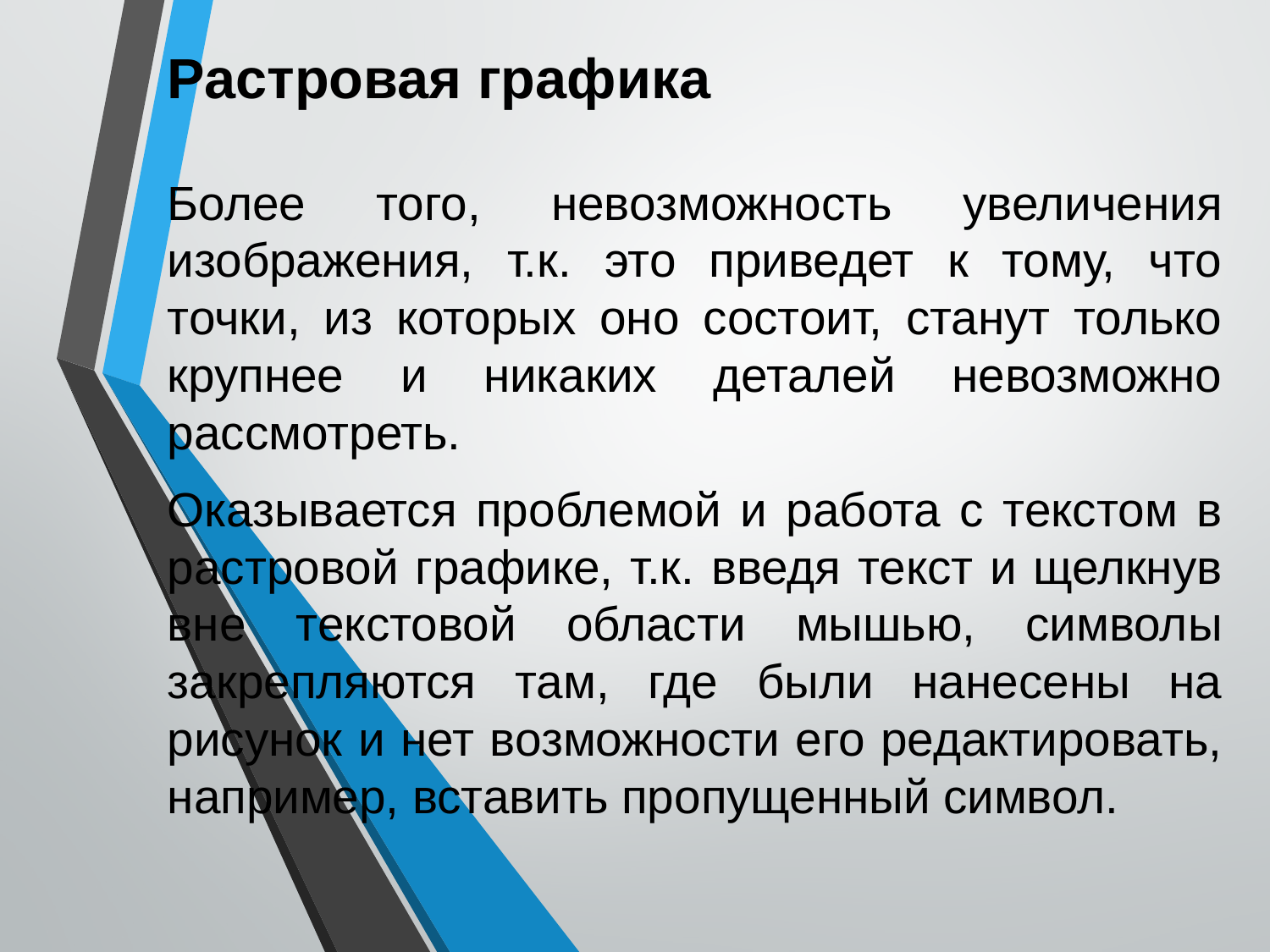

Растровая графика
Более того, невозможность увеличения изображения, т.к. это приведет к тому, что точки, из которых оно состоит, станут только крупнее и никаких деталей невозможно рассмотреть.
Оказывается проблемой и работа с текстом в растровой графике, т.к. введя текст и щелкнув вне текстовой области мышью, символы закрепляются там, где были нанесены на рисунок и нет возможности его редактировать, например, вставить пропущенный символ.